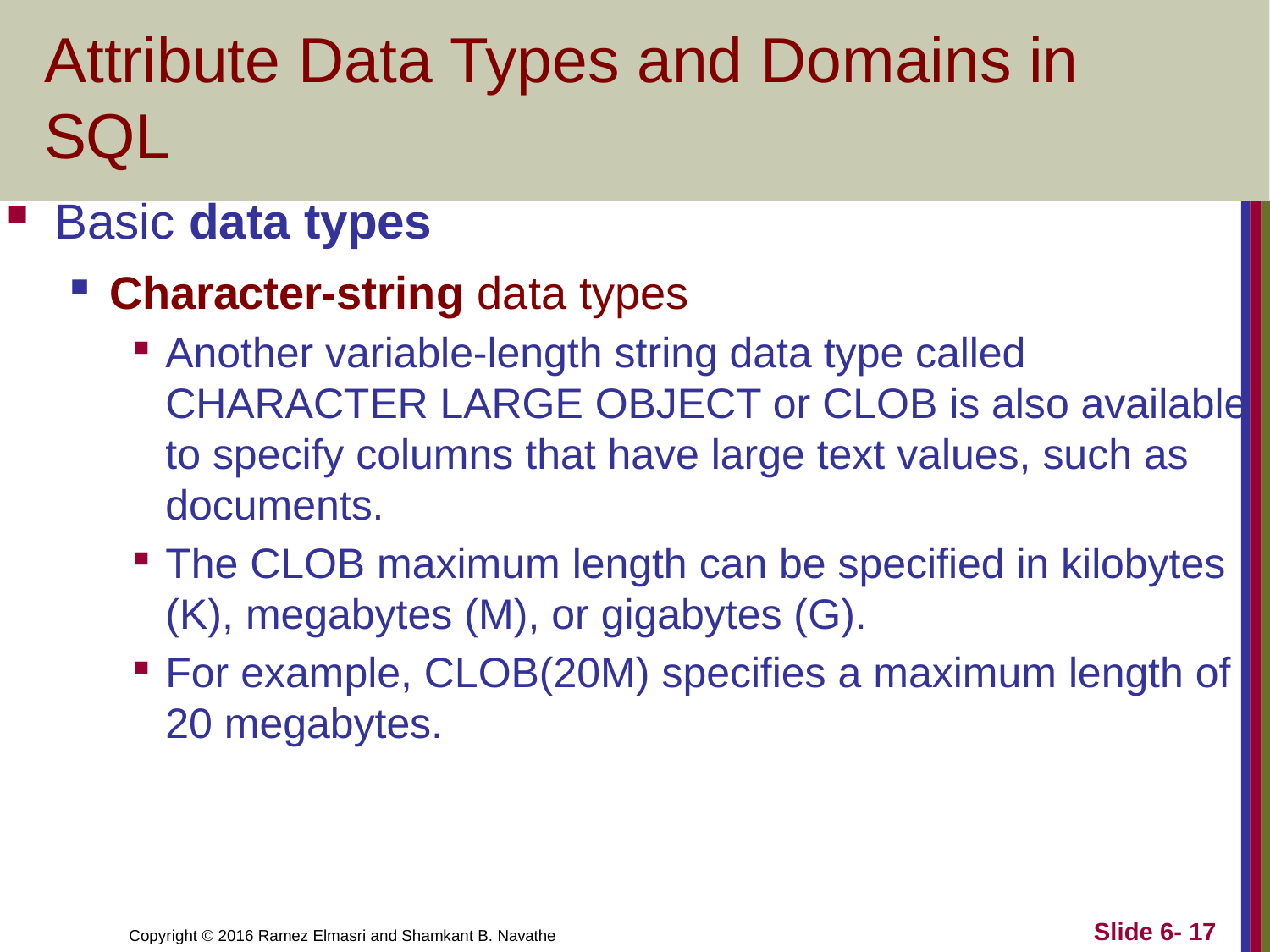

# Attribute Data Types and Domains in SQL
Basic data types
Character-string data types
Another variable-length string data type called CHARACTER LARGE OBJECT or CLOB is also available to specify columns that have large text values, such as  documents.
The CLOB maximum length can be specified in kilobytes (K), megabytes (M), or gigabytes (G).
For example, CLOB(20M) specifies a maximum length of 20 megabytes.

Slide 6- 17
Copyright © 2016 Ramez Elmasri and Shamkant B. Navathe